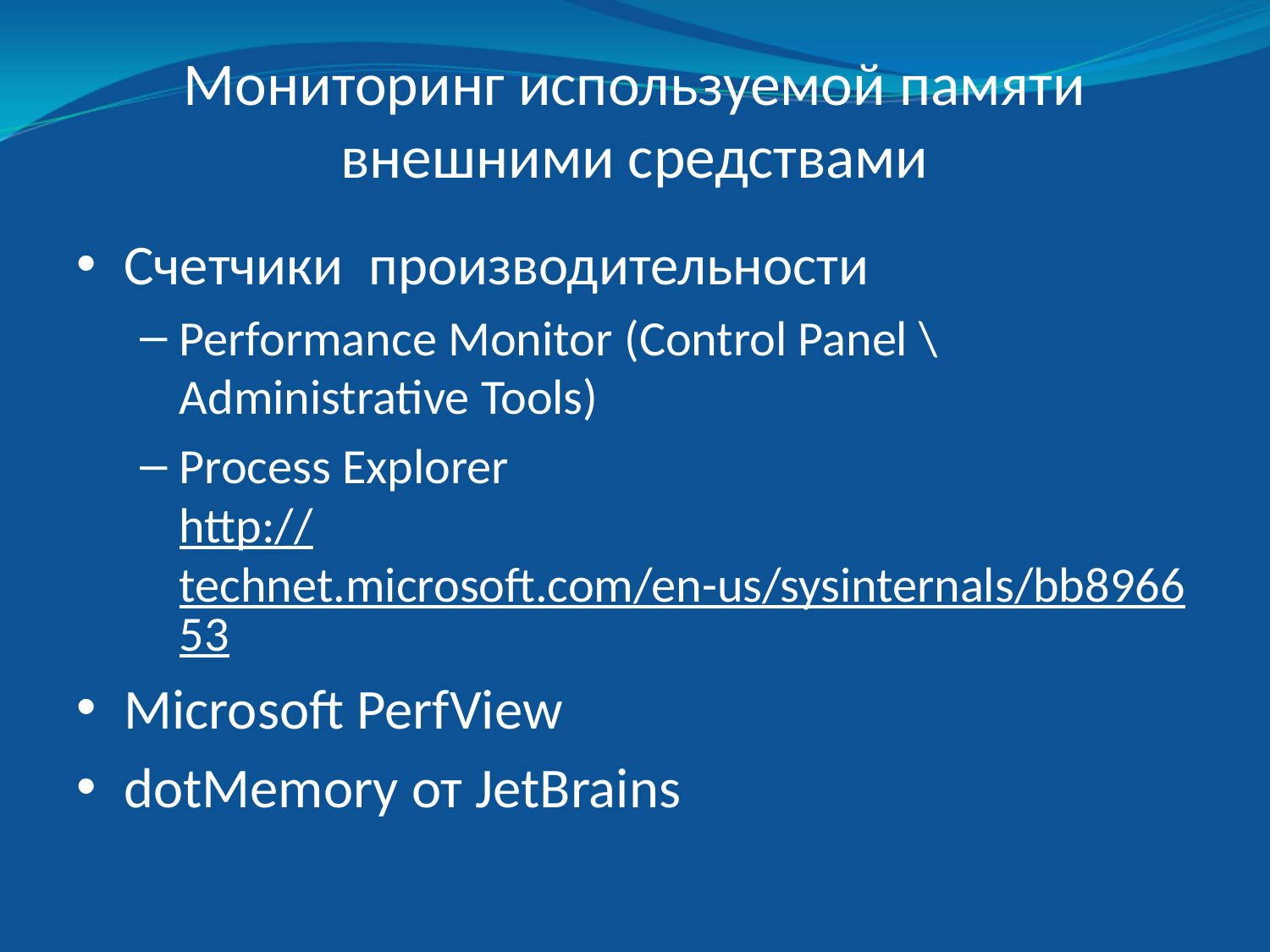

# Мониторинг используемой памяти внешними средствами
Счетчики  производительности
Performance Monitor (Control Panel \ Administrative Tools)
Process Explorer
http://technet.microsoft.com/en-us/sysinternals/bb896653
Microsoft PerfView
dotMemory от JetBrains